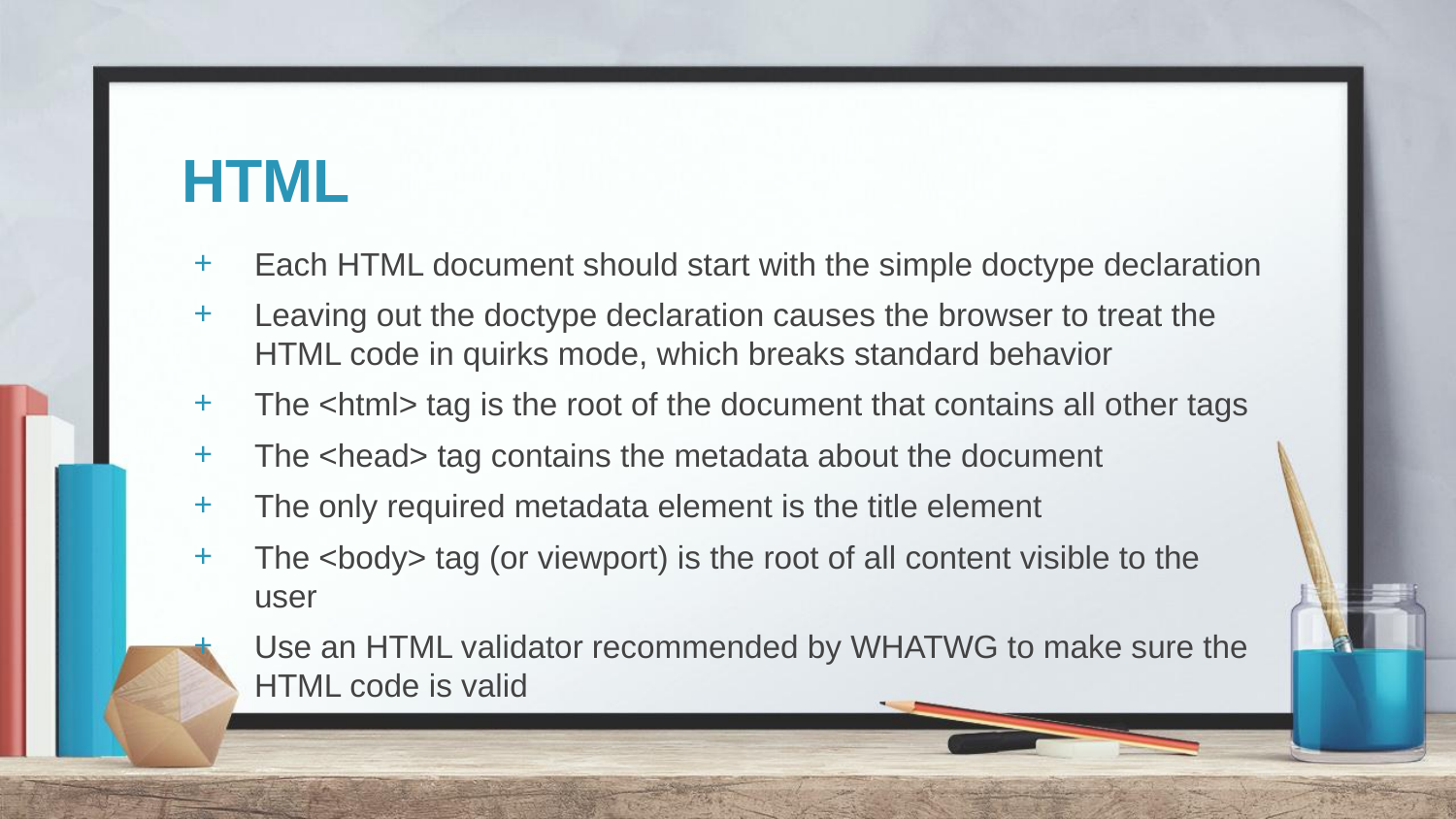

# HTML
Each HTML document should start with the simple doctype declaration
Leaving out the doctype declaration causes the browser to treat the HTML code in quirks mode, which breaks standard behavior
The <html> tag is the root of the document that contains all other tags
The <head> tag contains the metadata about the document
The only required metadata element is the title element
The <body> tag (or viewport) is the root of all content visible to the user
Use an HTML validator recommended by WHATWG to make sure the HTML code is valid